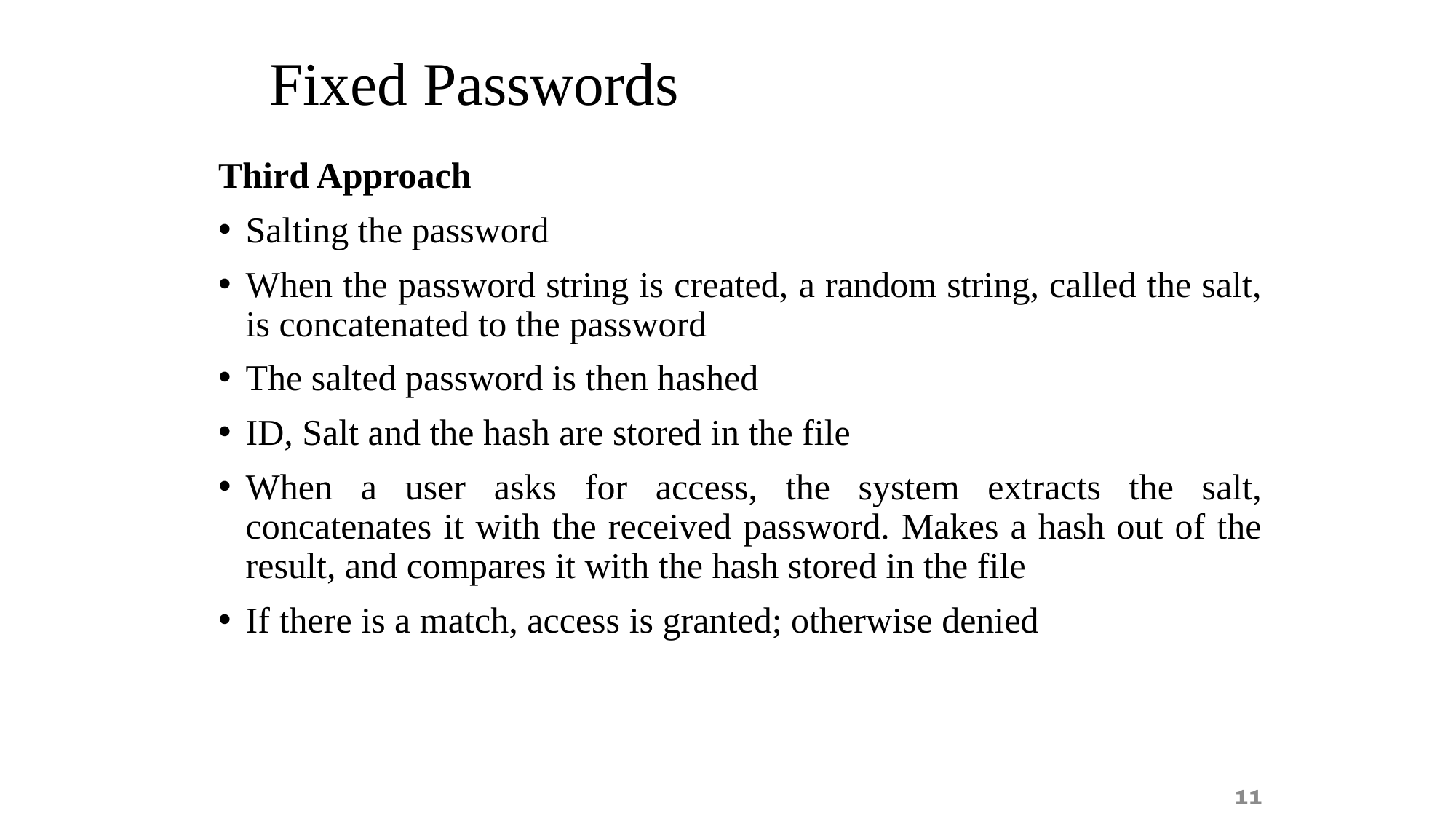

# Fixed Passwords
Third Approach
Salting the password
When the password string is created, a random string, called the salt, is concatenated to the password
The salted password is then hashed
ID, Salt and the hash are stored in the file
When a user asks for access, the system extracts the salt, concatenates it with the received password. Makes a hash out of the result, and compares it with the hash stored in the file
If there is a match, access is granted; otherwise denied

11